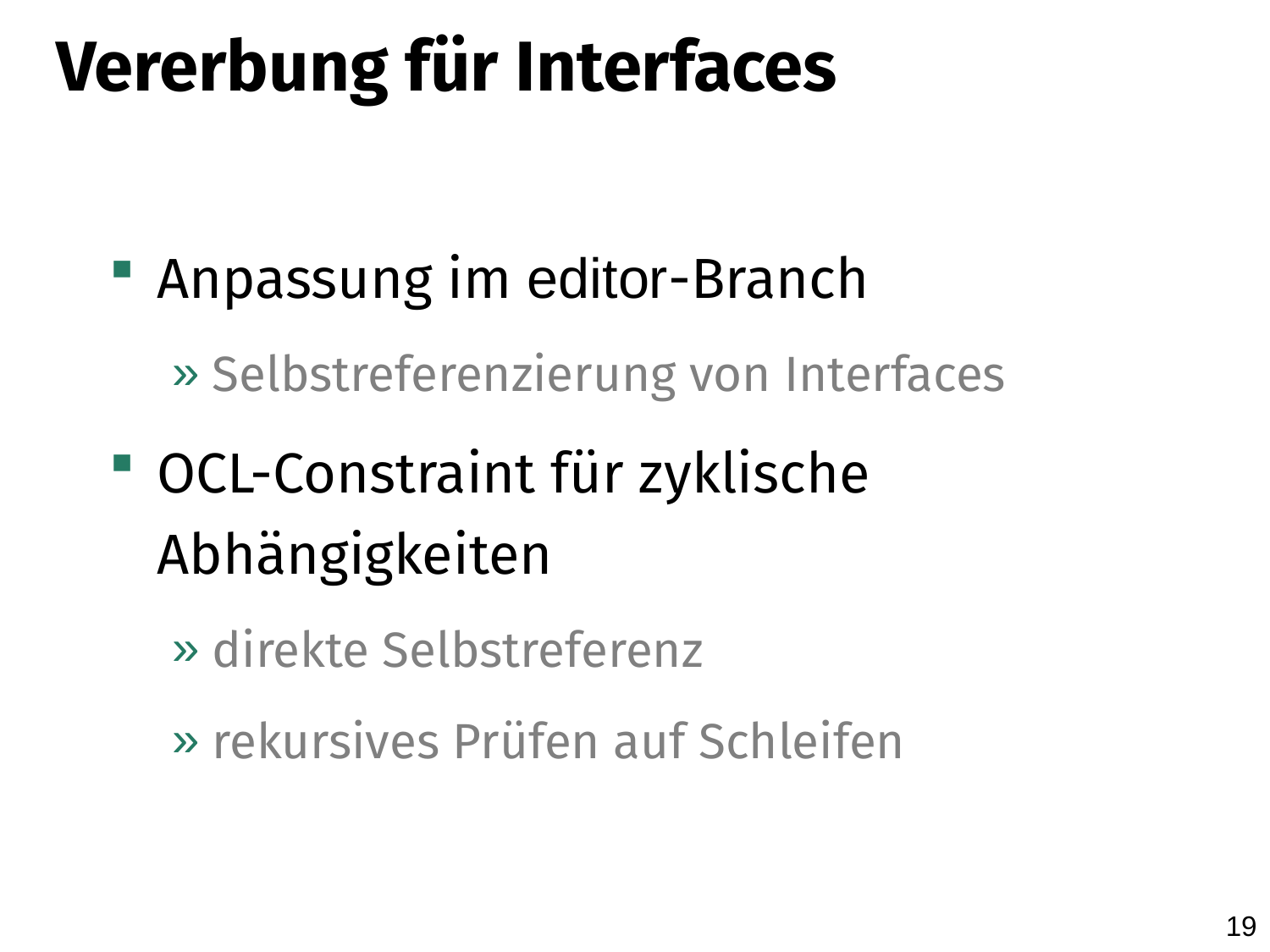

# Vererbung für Interfaces
Anpassung im editor-Branch
Selbstreferenzierung von Interfaces
OCL-Constraint für zyklische Abhängigkeiten
direkte Selbstreferenz
rekursives Prüfen auf Schleifen
19